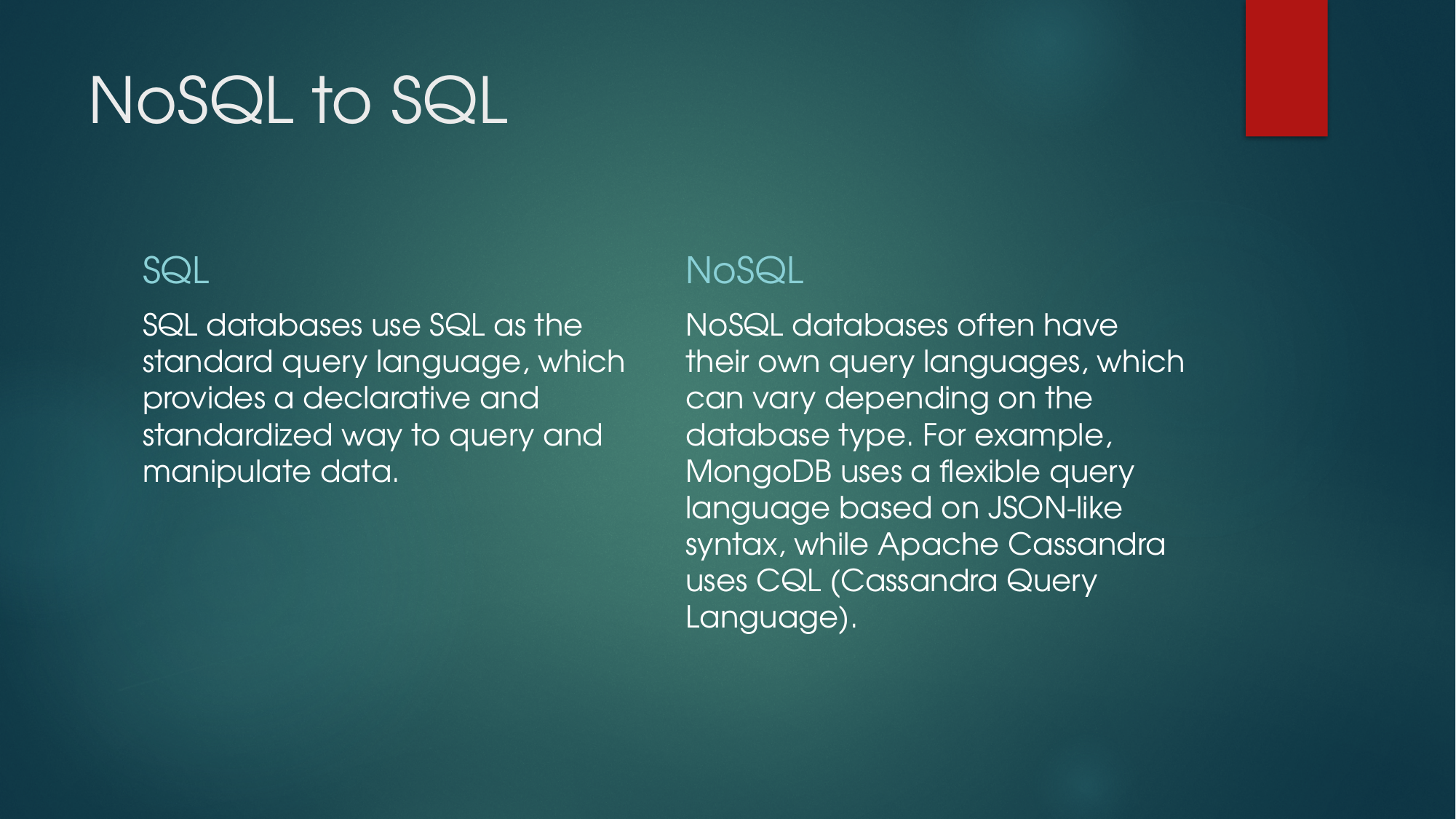

# NoSQL to SQL
SQL
NoSQL
SQL databases use SQL as the standard query language, which provides a declarative and standardized way to query and manipulate data.
NoSQL databases often have their own query languages, which can vary depending on the database type. For example, MongoDB uses a flexible query language based on JSON-like syntax, while Apache Cassandra uses CQL (Cassandra Query Language).